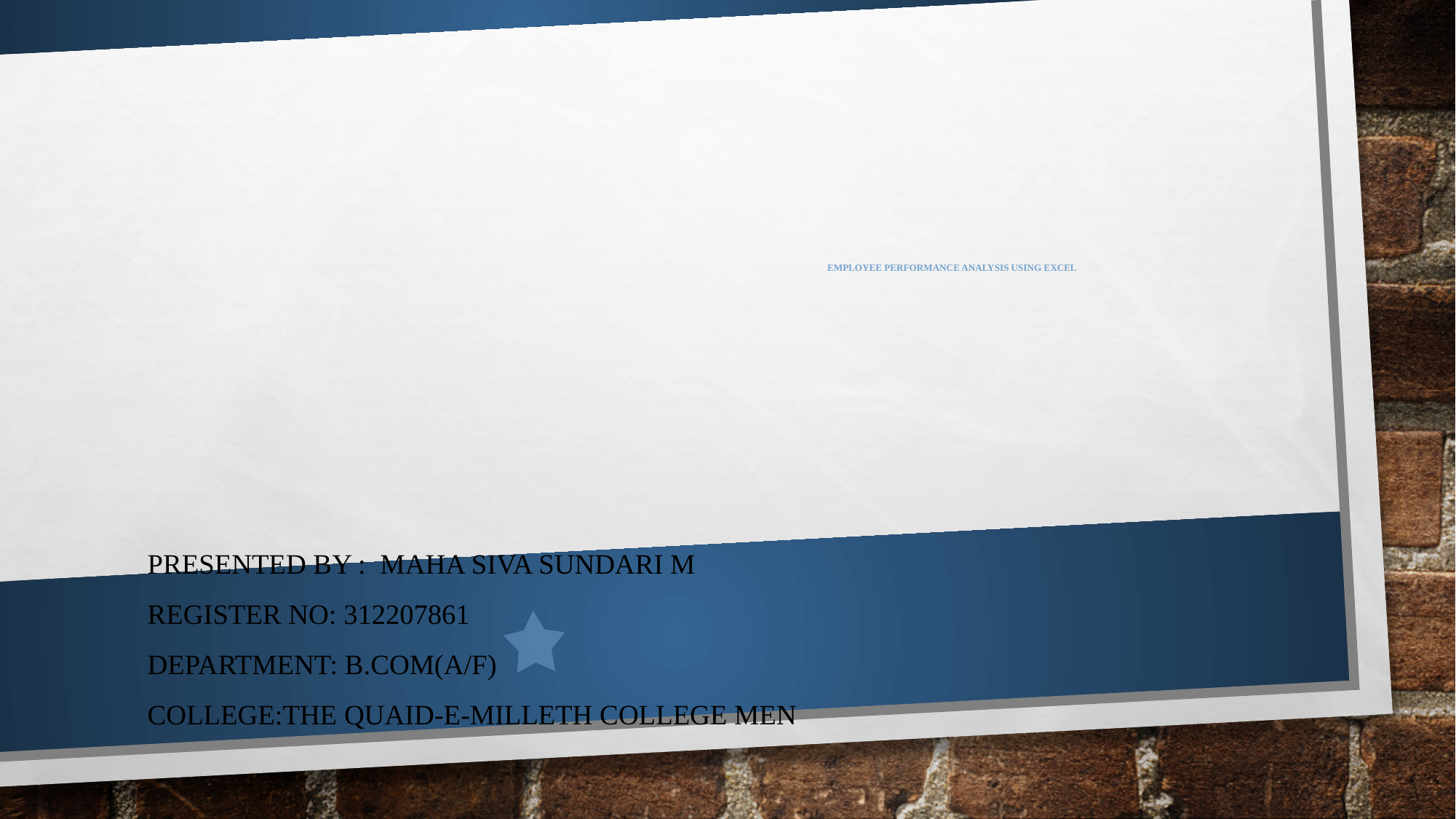

# Employee Performance Analysis Using Excel
PRESENTED BY :  MAHA SIVA SUNDARI M
REGISTER NO: 312207861
DEPARTMENT: B.COM(A/F)
COLLEGE:THE QUAID-E-MILLETH COLLEGE MEN